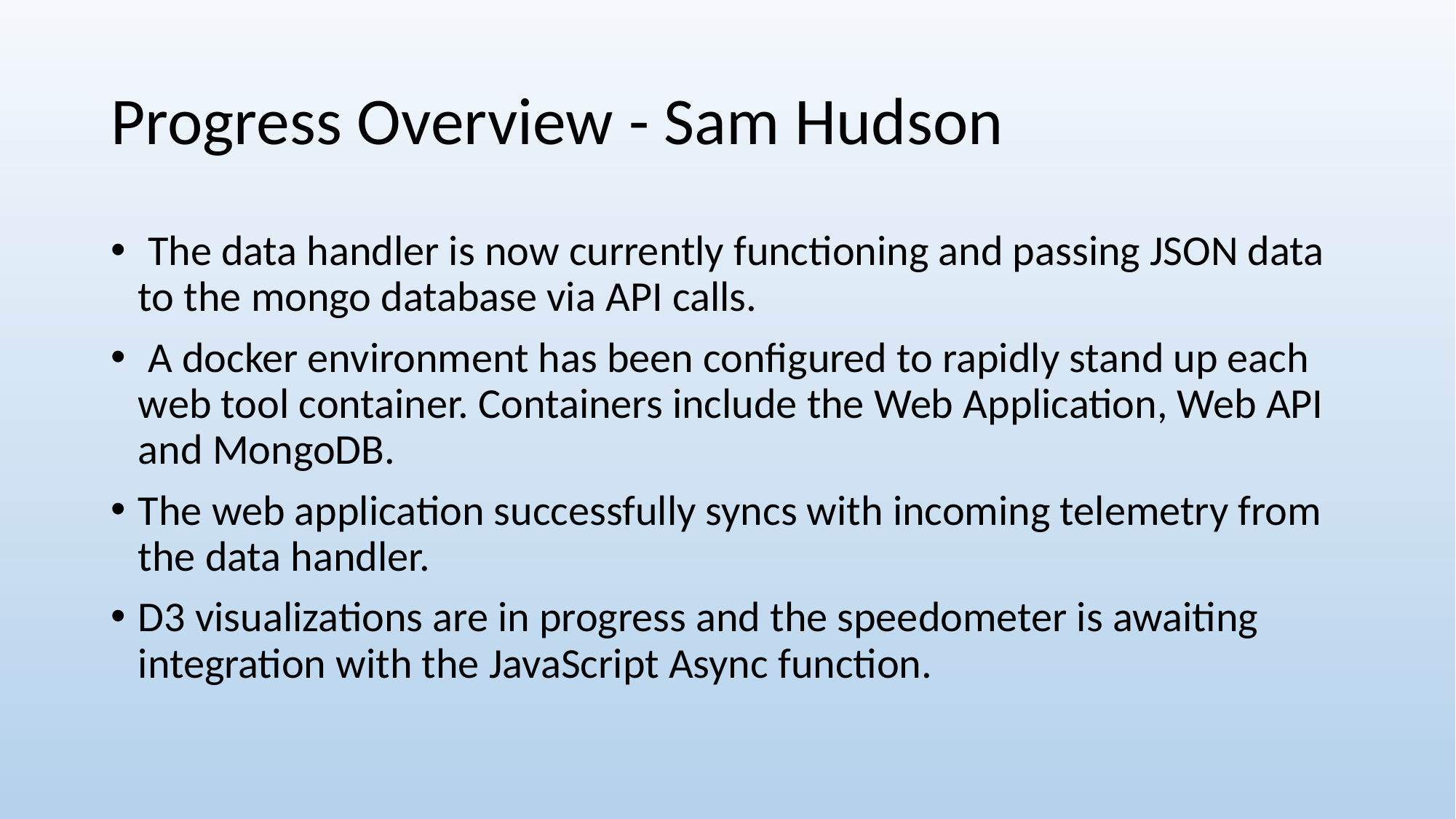

# Progress Overview - Sam Hudson
 The data handler is now currently functioning and passing JSON data to the mongo database via API calls.
 A docker environment has been configured to rapidly stand up each web tool container. Containers include the Web Application, Web API and MongoDB.
The web application successfully syncs with incoming telemetry from the data handler.
D3 visualizations are in progress and the speedometer is awaiting integration with the JavaScript Async function.